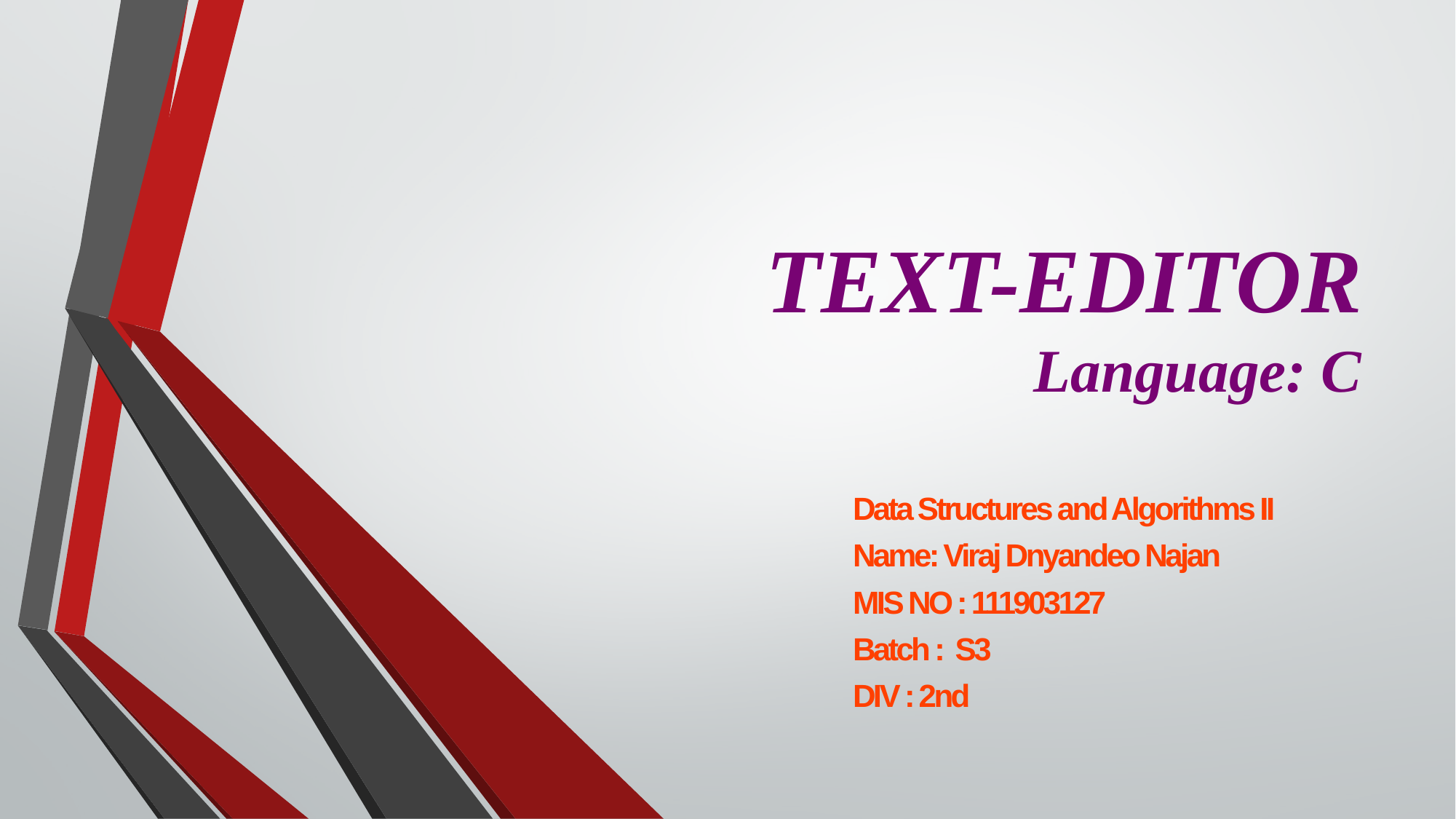

TEXT-EDITOR
Language: C
Data Structures and Algorithms II
Name: Viraj Dnyandeo Najan
MIS NO : 111903127
Batch :  S3
DIV : 2nd